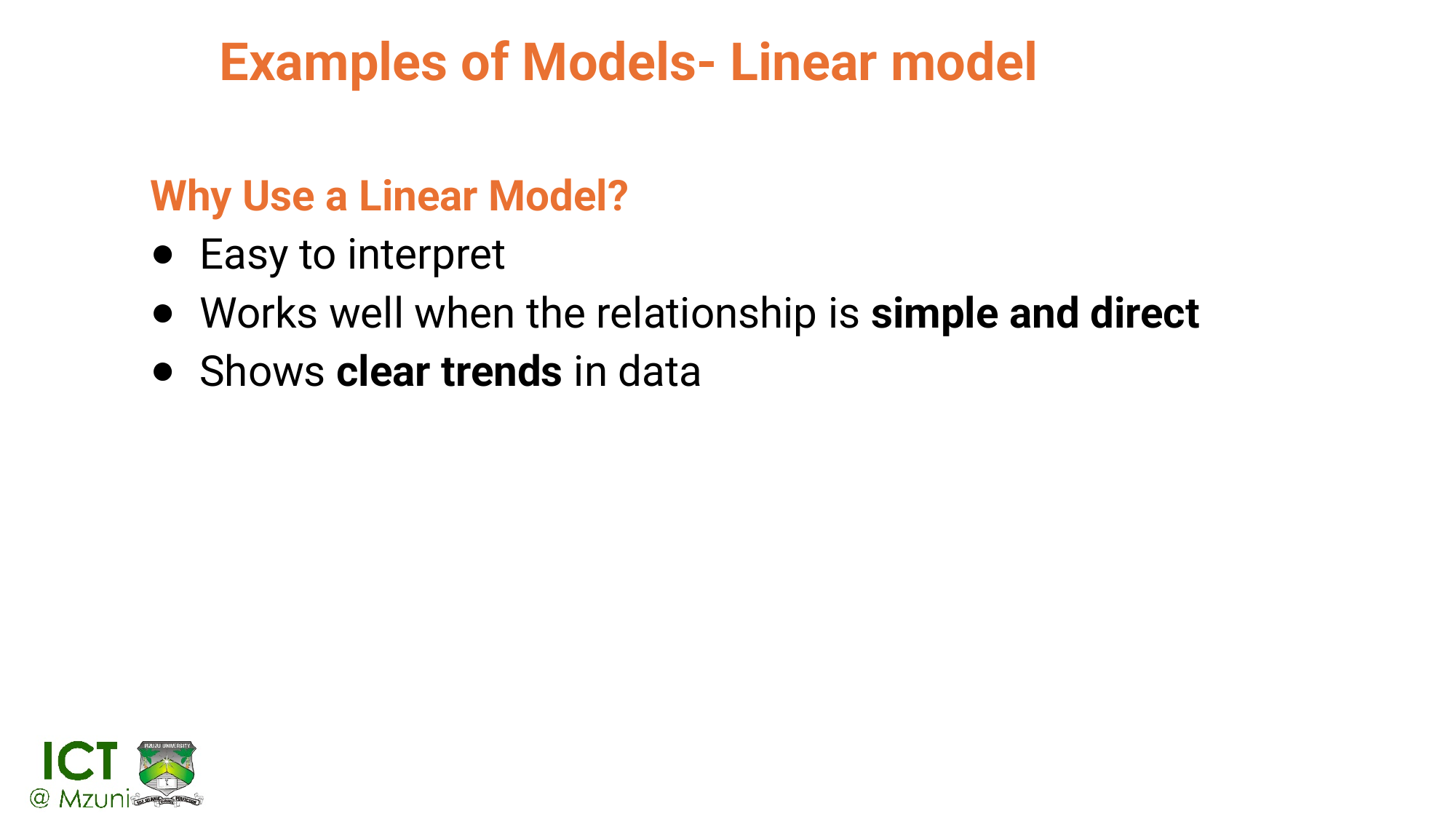

# Examples of Models- Linear model
Why Use a Linear Model?
Easy to interpret
Works well when the relationship is simple and direct
Shows clear trends in data